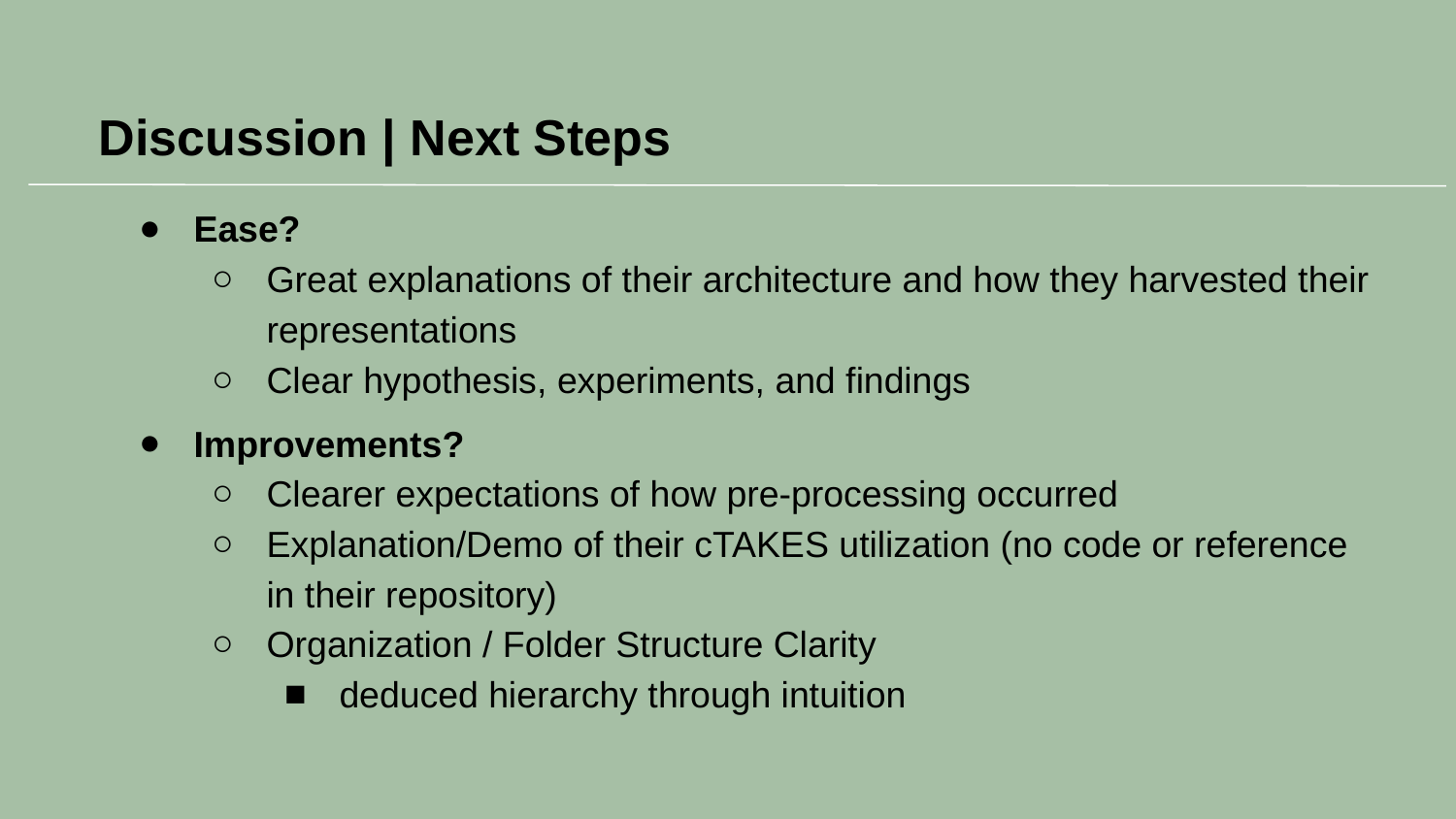

# Discussion | Next Steps
Ease?
Great explanations of their architecture and how they harvested their representations
Clear hypothesis, experiments, and findings
Improvements?
Clearer expectations of how pre-processing occurred
Explanation/Demo of their cTAKES utilization (no code or reference in their repository)
Organization / Folder Structure Clarity
deduced hierarchy through intuition